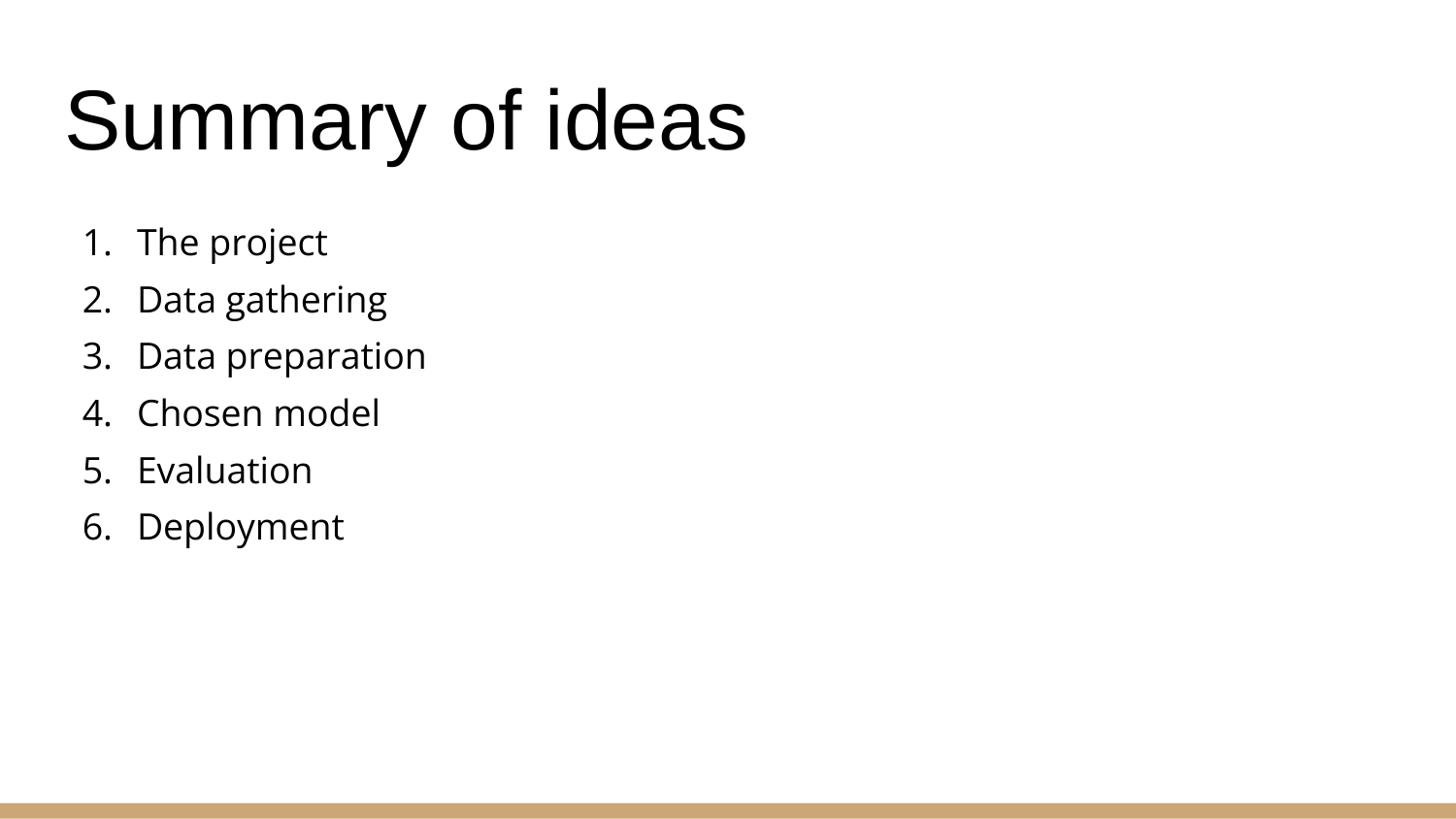

# Summary of ideas
The project
Data gathering
Data preparation
Chosen model
Evaluation
Deployment